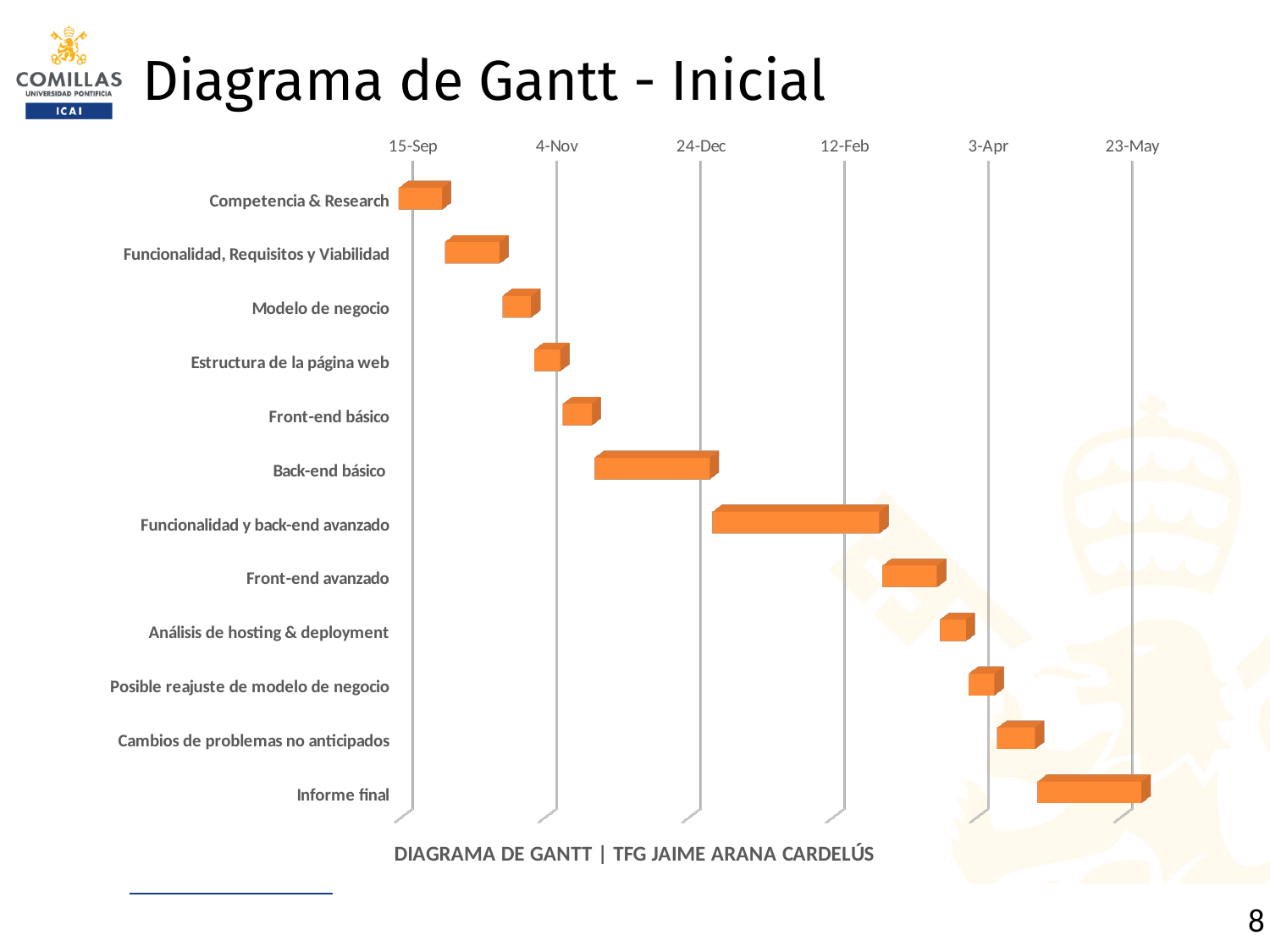

# Diagrama de Gantt - Inicial

[unsupported chart]